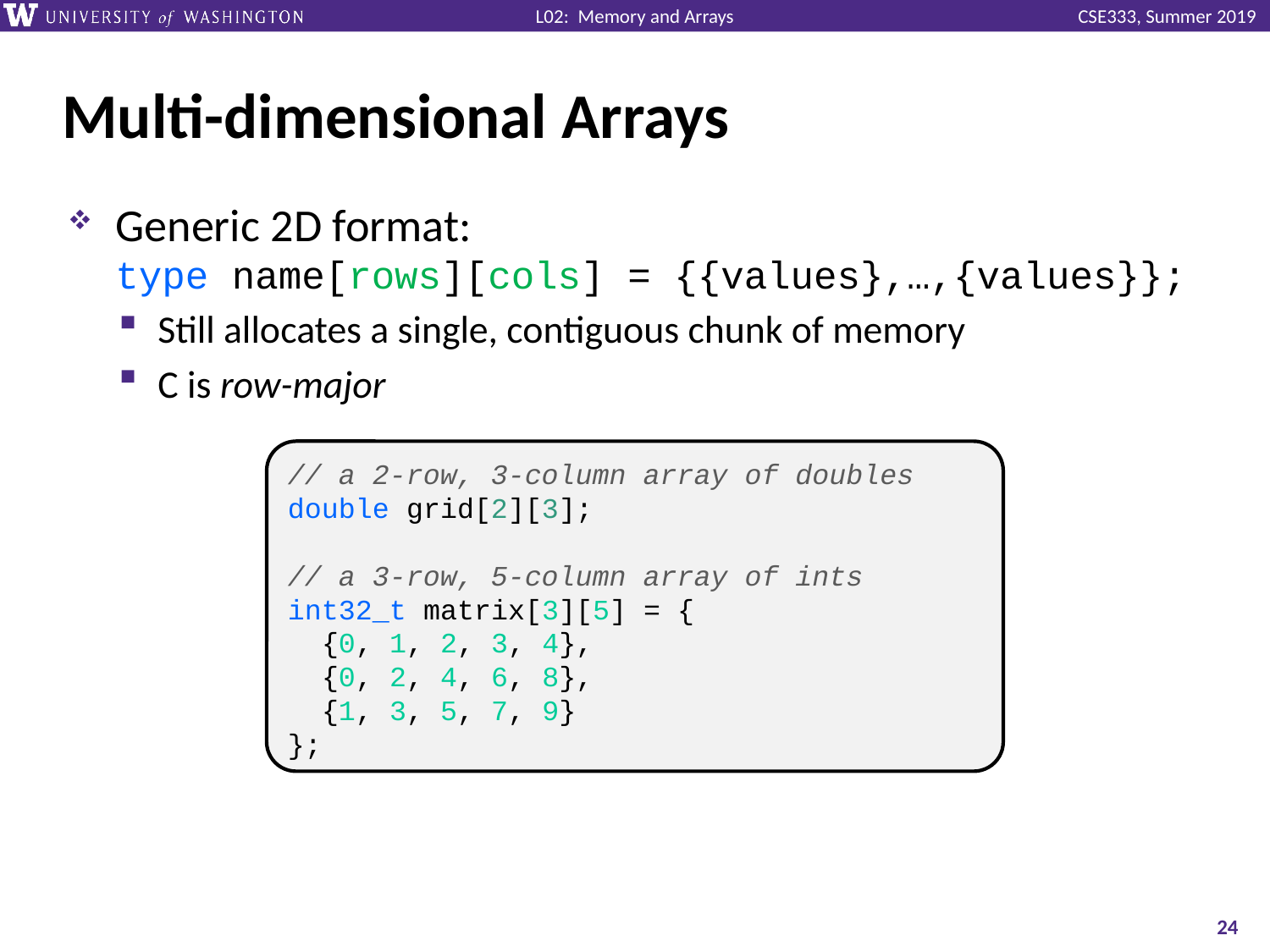

# Multi-dimensional Arrays
Generic 2D format:
type name[rows][cols] = {{values},…,{values}};
Still allocates a single, contiguous chunk of memory
C is row-major

// a 2-row, 3-column array of doubles
double grid[2][3];

// a 3-row, 5-column array of ints
int32_t matrix[3][5] = {
  {0, 1, 2, 3, 4},
  {0, 2, 4, 6, 8},
  {1, 3, 5, 7, 9}
};
24